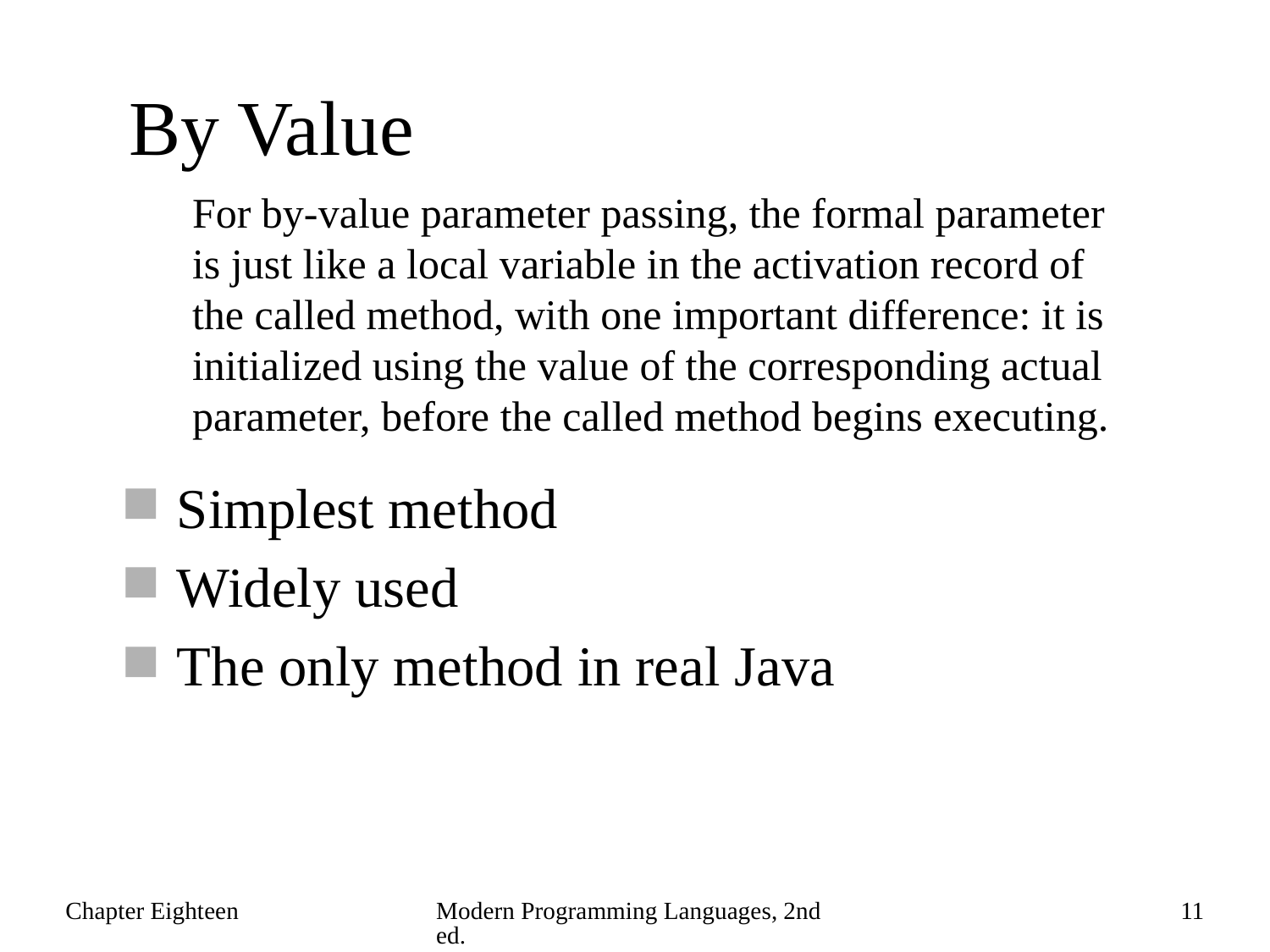

# By Value
For by-value parameter passing, the formal parameter is just like a local variable in the activation record of the called method, with one important difference: it is initialized using the value of the corresponding actual parameter, before the called method begins executing.
Simplest method
Widely used
The only method in real Java
Chapter Eighteen
Modern Programming Languages, 2nd ed.
11